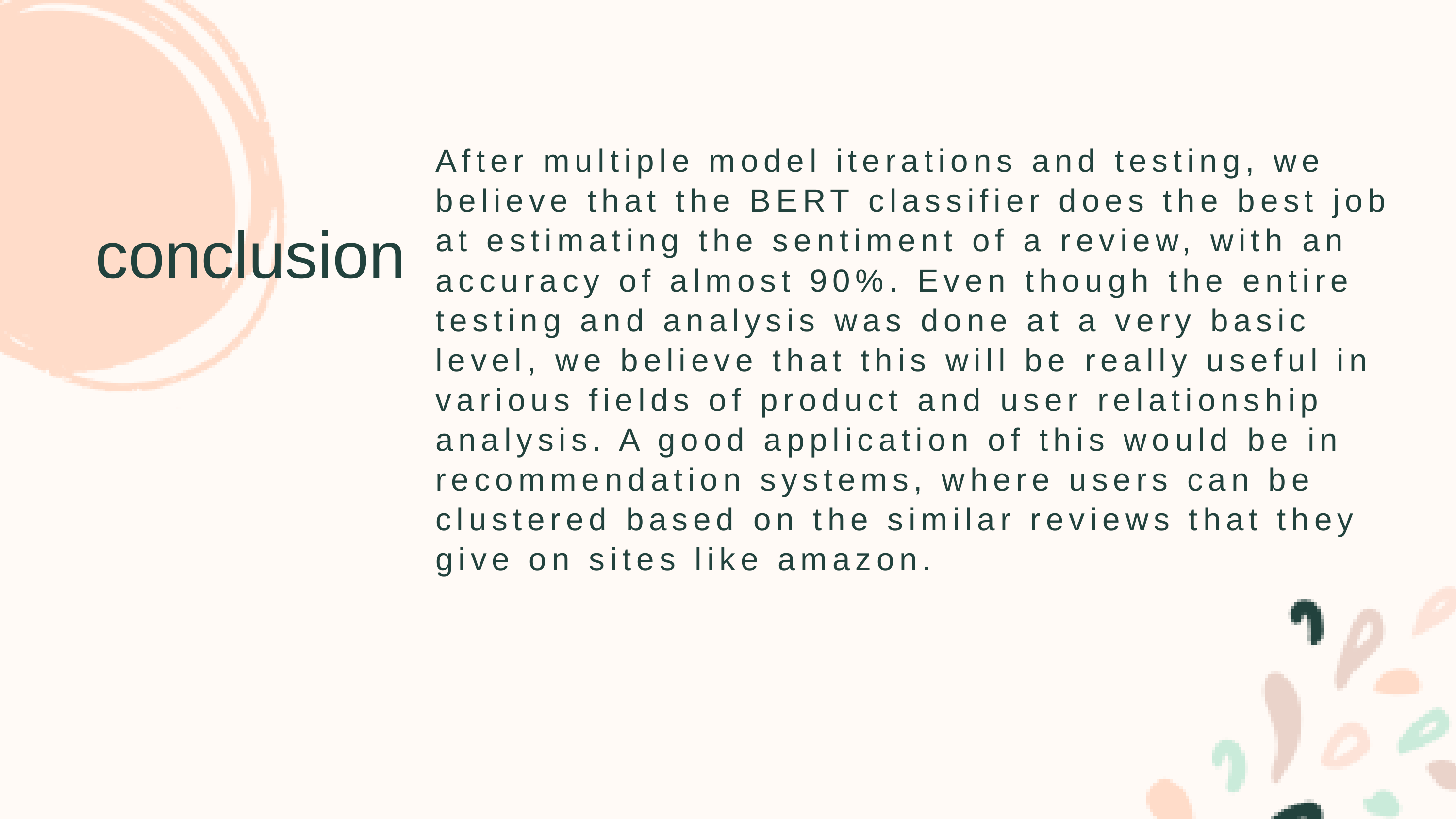

After multiple model iterations and testing, we believe that the BERT classifier does the best job at estimating the sentiment of a review, with an accuracy of almost 90%. Even though the entire testing and analysis was done at a very basic level, we believe that this will be really useful in various fields of product and user relationship analysis. A good application of this would be in recommendation systems, where users can be clustered based on the similar reviews that they give on sites like amazon.
conclusion